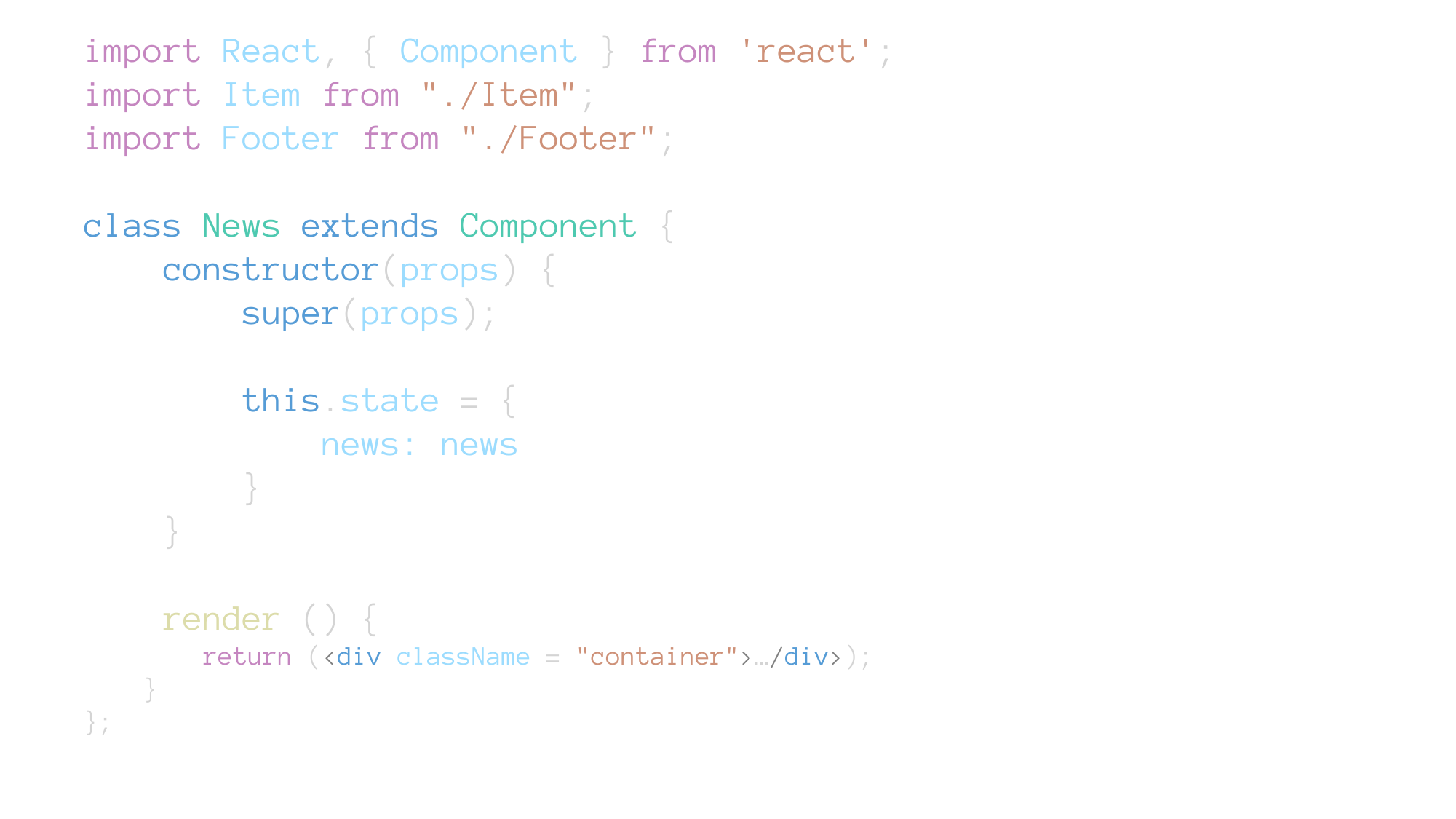

import React, { Component } from 'react';
import Item from "./Item";
import Footer from "./Footer";
class News extends Component {
    constructor(props) {
        super(props);

        this.state = {
            news: news
        }
    }
    render () {
        return (<div className = "container">…/div>);
    }
};